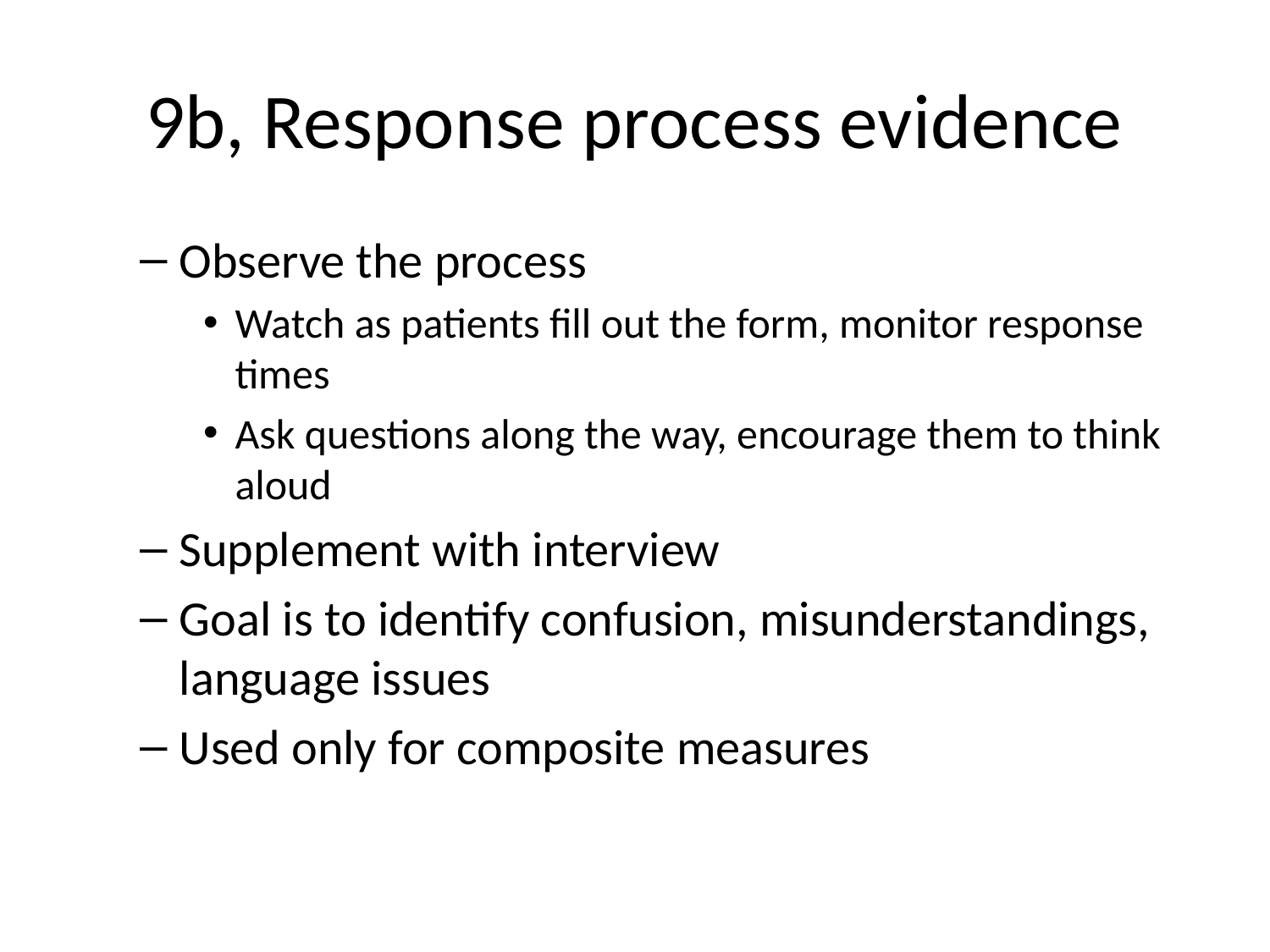

# 9b, Response process evidence
Observe the process
Watch as patients fill out the form, monitor response times
Ask questions along the way, encourage them to think aloud
Supplement with interview
Goal is to identify confusion, misunderstandings, language issues
Used only for composite measures